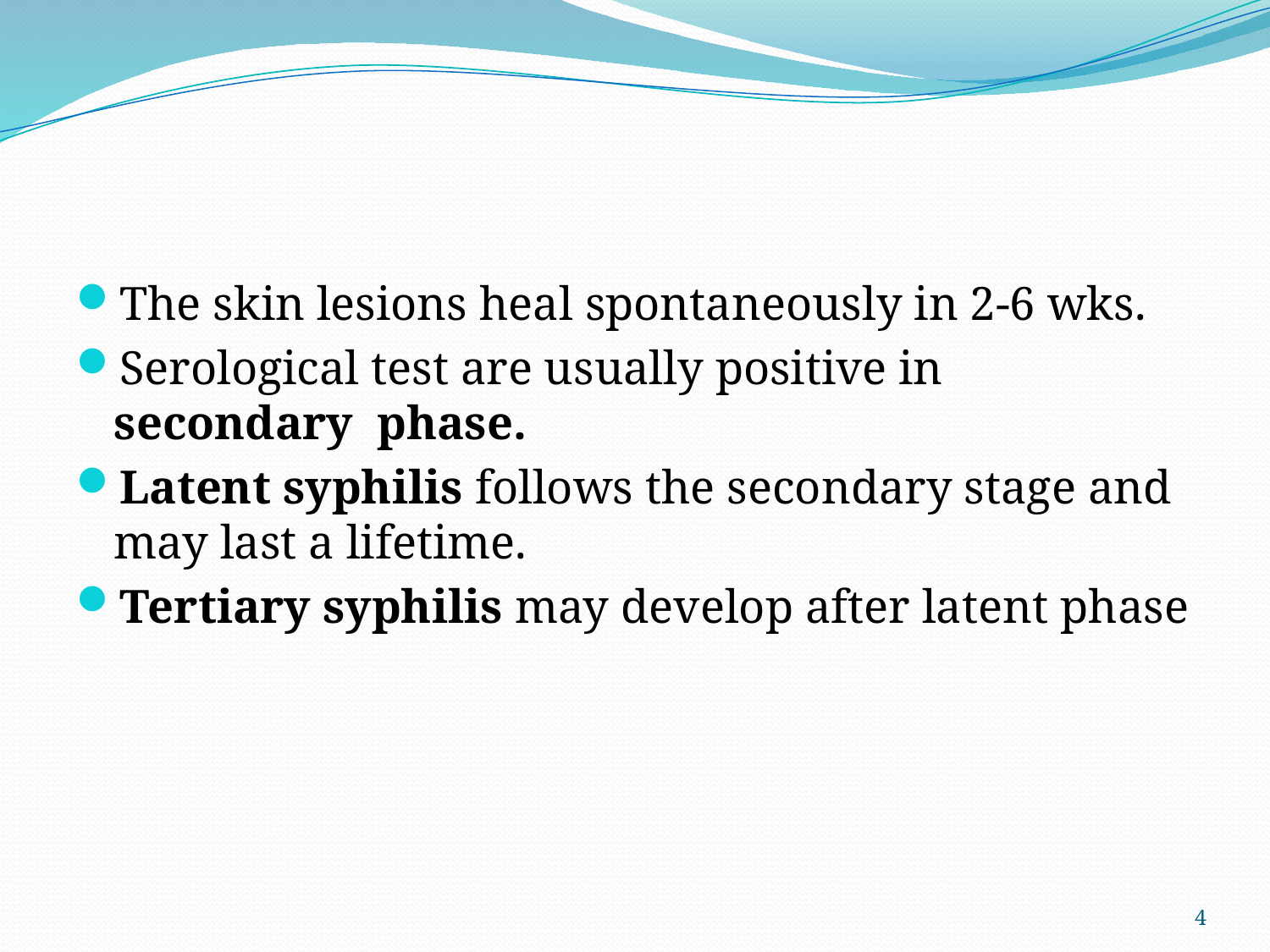

#
The skin lesions heal spontaneously in 2-6 wks.
Serological test are usually positive in secondary  phase.
Latent syphilis follows the secondary stage and may last a lifetime.
Tertiary syphilis may develop after latent phase
4